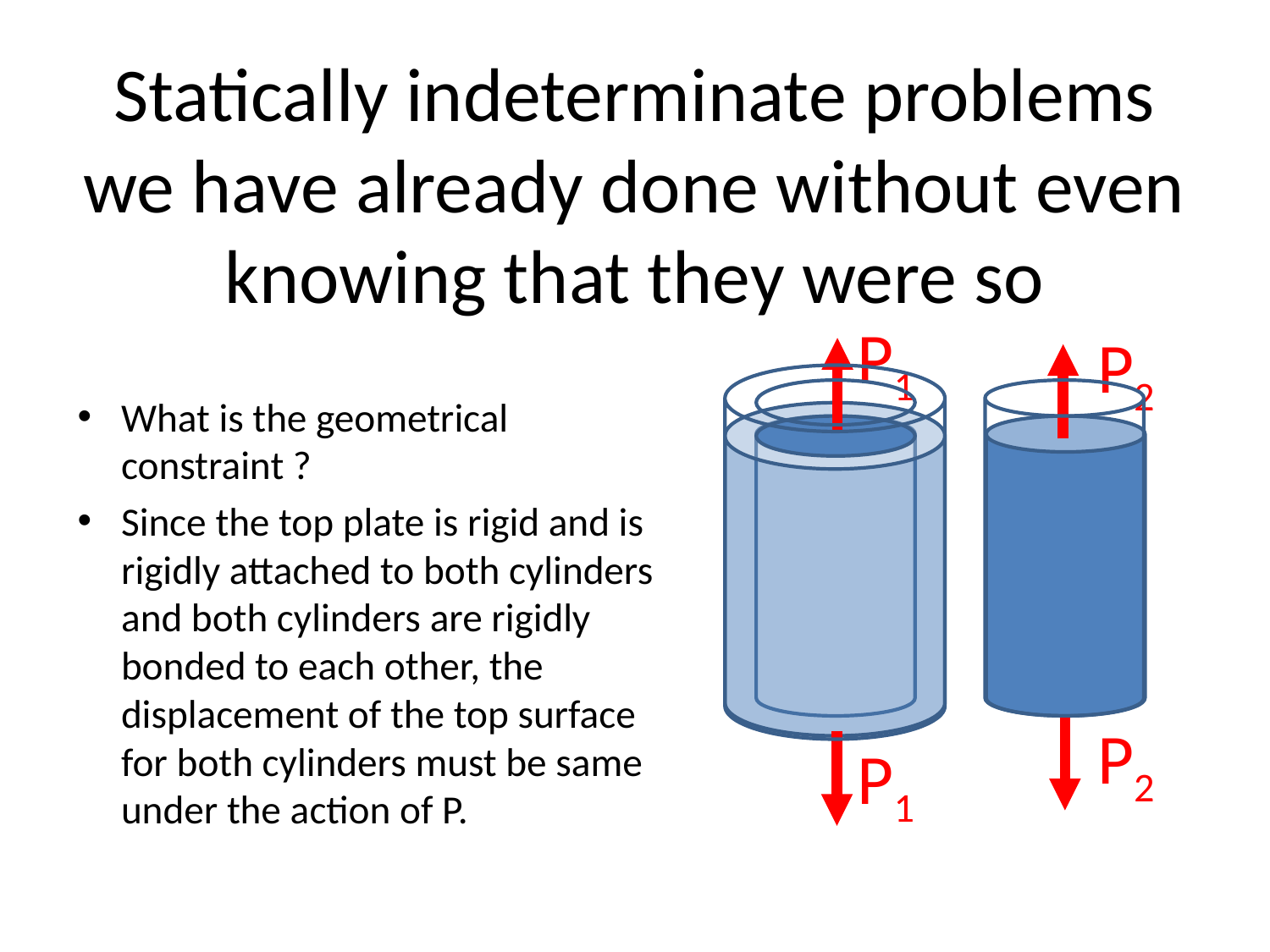

# Statically indeterminate problems we have already done without even knowing that they were so
P1
P2

What is the geometrical constraint ?
Since the top plate is rigid and is rigidly attached to both cylinders and both cylinders are rigidly bonded to each other, the displacement of the top surface for both cylinders must be same under the action of P.

P2
P1